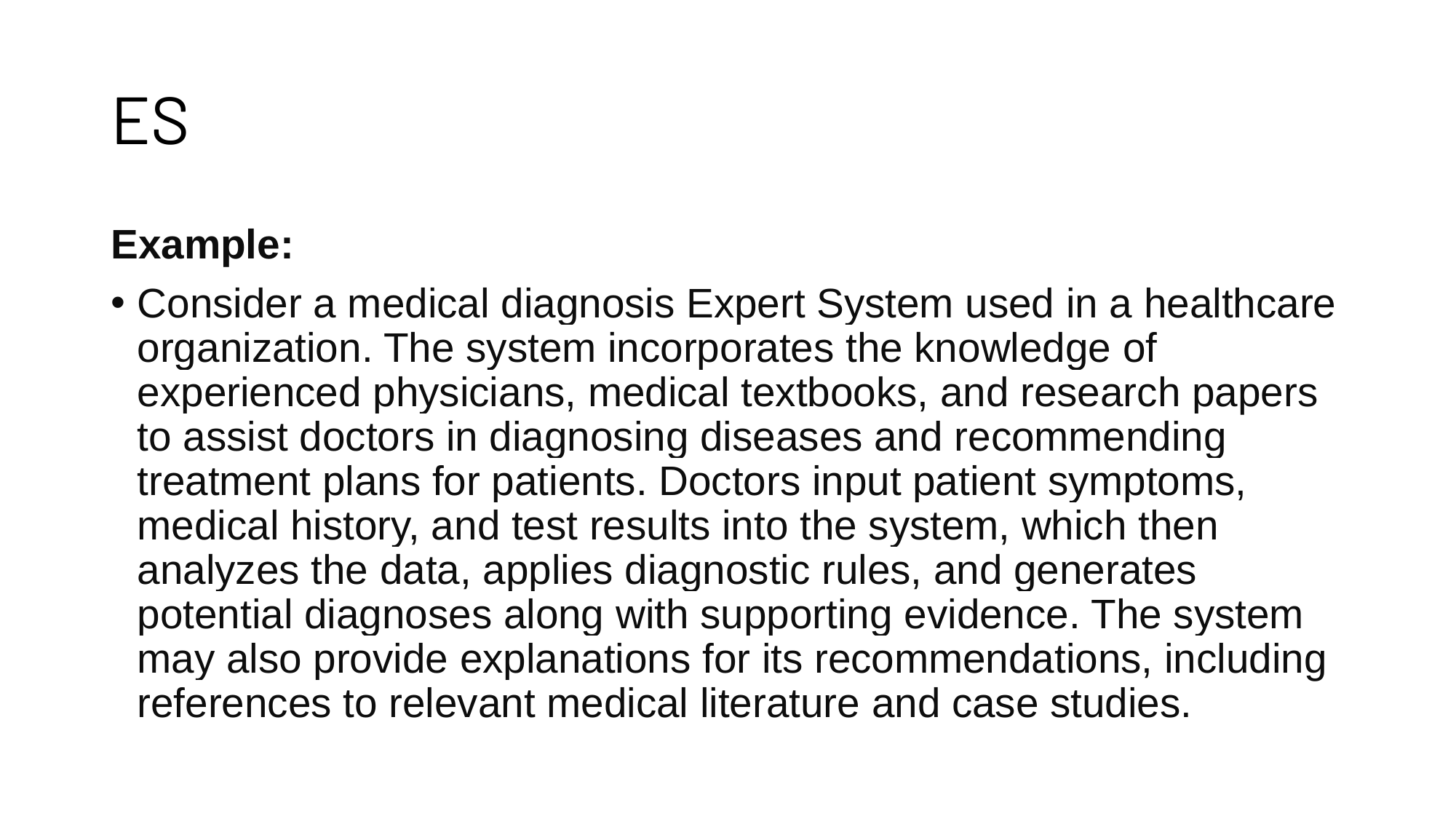

# ES
Example:
Consider a medical diagnosis Expert System used in a healthcare organization. The system incorporates the knowledge of experienced physicians, medical textbooks, and research papers to assist doctors in diagnosing diseases and recommending treatment plans for patients. Doctors input patient symptoms, medical history, and test results into the system, which then analyzes the data, applies diagnostic rules, and generates potential diagnoses along with supporting evidence. The system may also provide explanations for its recommendations, including references to relevant medical literature and case studies.